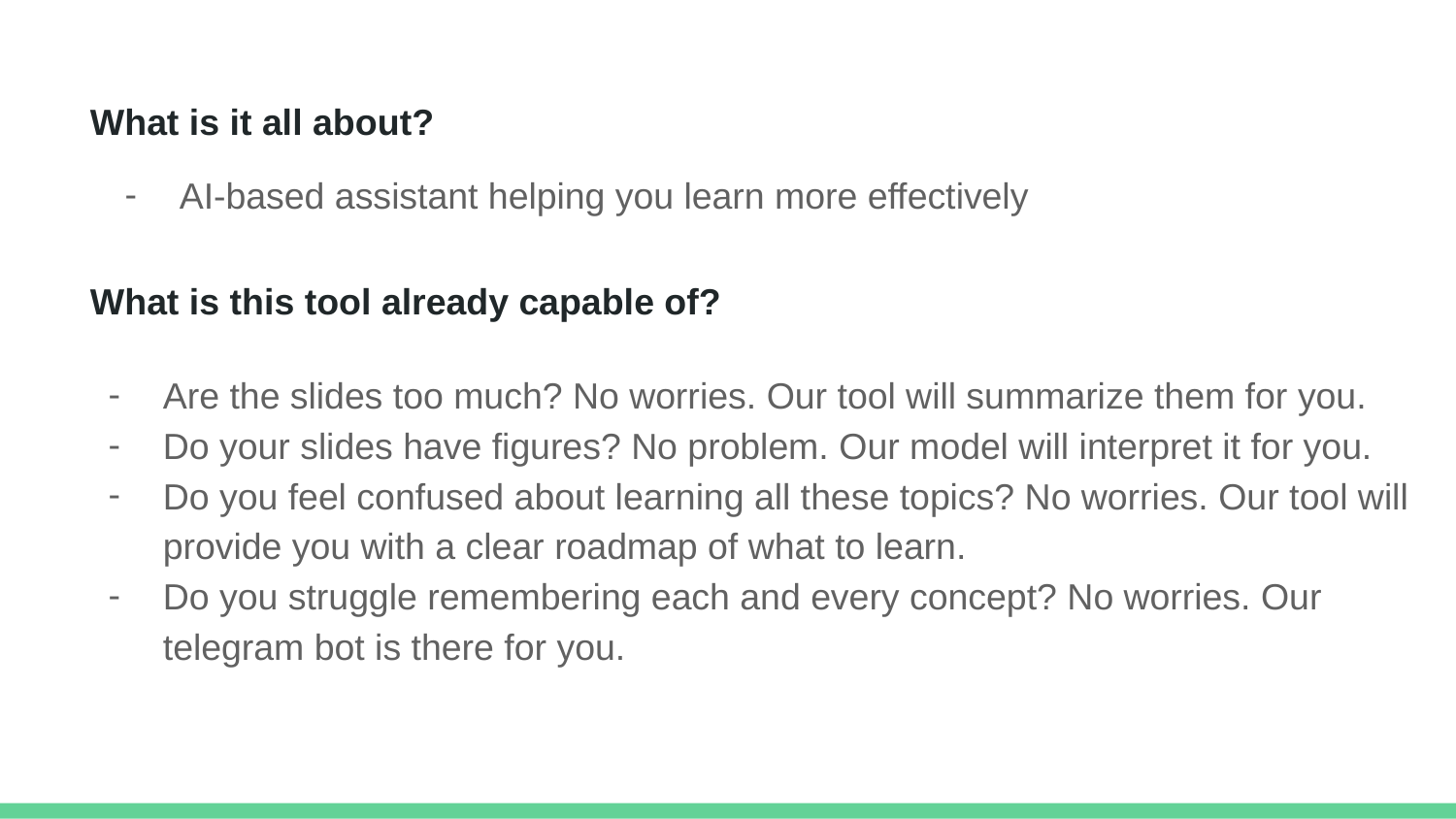

What is it all about?
AI-based assistant helping you learn more effectively

What is this tool already capable of?

Are the slides too much? No worries. Our tool will summarize them for you.
Do your slides have figures? No problem. Our model will interpret it for you.
Do you feel confused about learning all these topics? No worries. Our tool will provide you with a clear roadmap of what to learn.
Do you struggle remembering each and every concept? No worries. Our telegram bot is there for you.